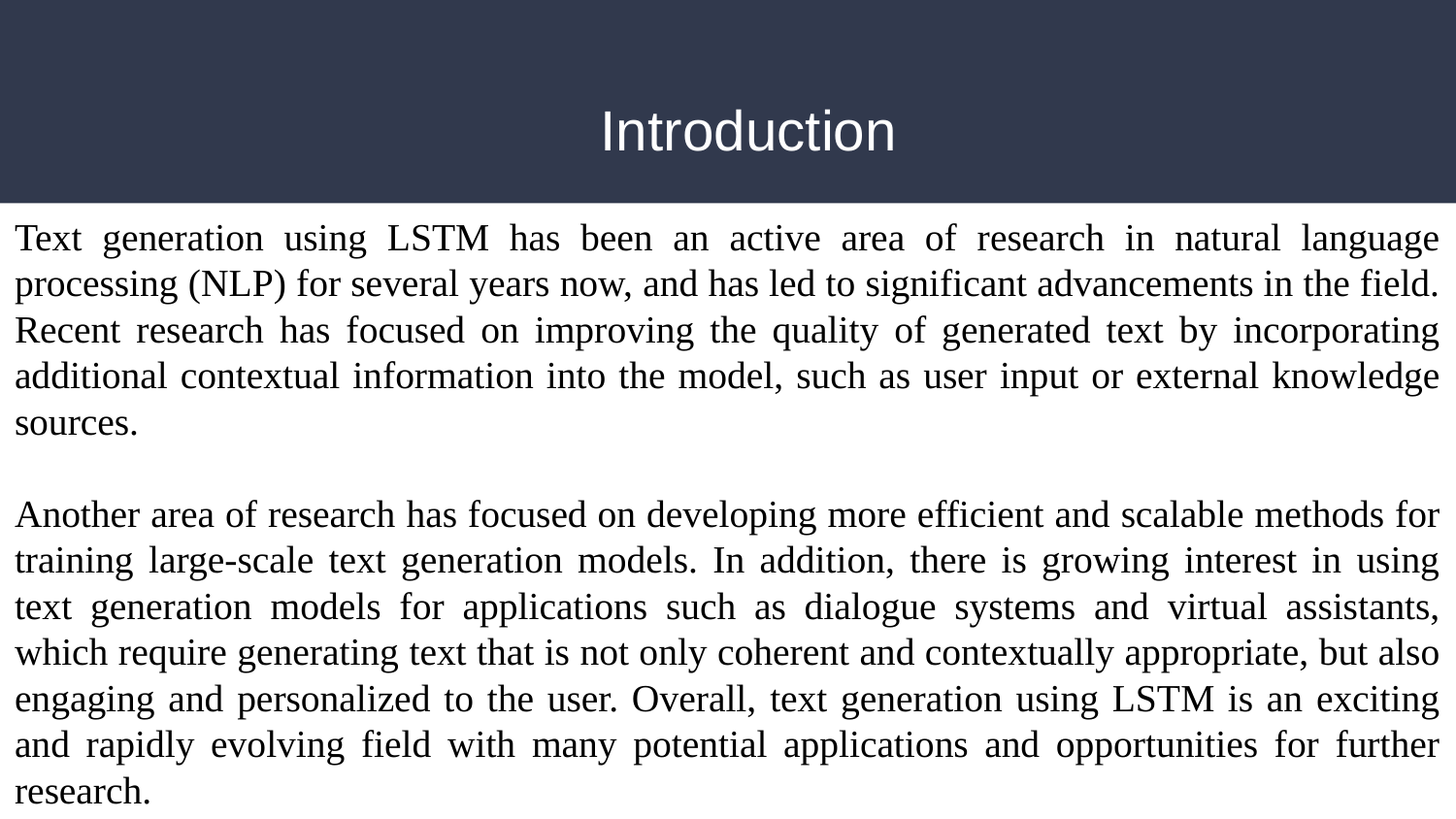

# Introduction
Text generation using LSTM has been an active area of research in natural language processing (NLP) for several years now, and has led to significant advancements in the field. Recent research has focused on improving the quality of generated text by incorporating additional contextual information into the model, such as user input or external knowledge sources.

Another area of research has focused on developing more efficient and scalable methods for training large-scale text generation models. In addition, there is growing interest in using text generation models for applications such as dialogue systems and virtual assistants, which require generating text that is not only coherent and contextually appropriate, but also engaging and personalized to the user. Overall, text generation using LSTM is an exciting and rapidly evolving field with many potential applications and opportunities for further research.